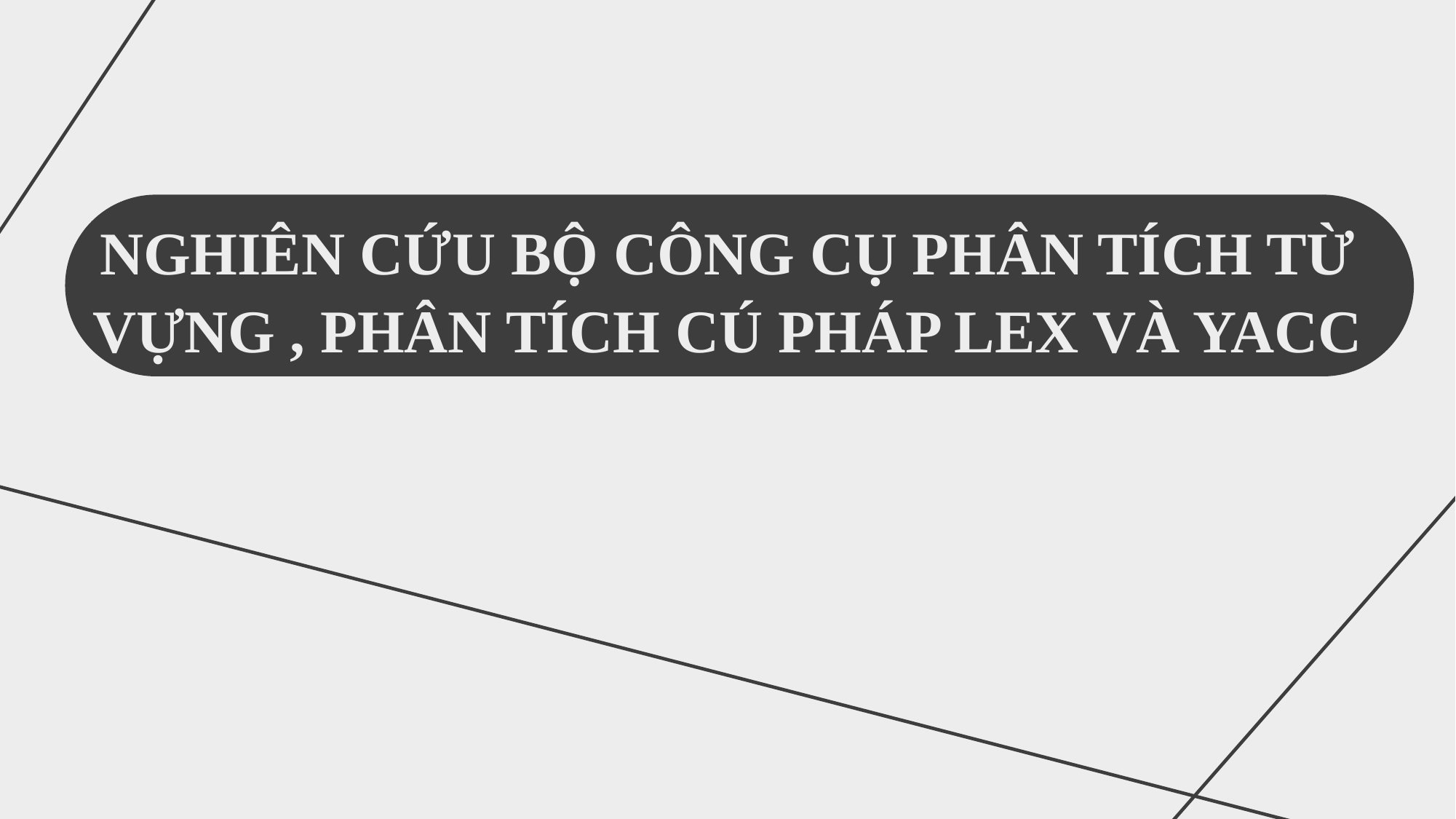

NGHIÊN CỨU BỘ CÔNG CỤ PHÂN TÍCH TỪ VỰNG , PHÂN TÍCH CÚ PHÁP LEX VÀ YACC